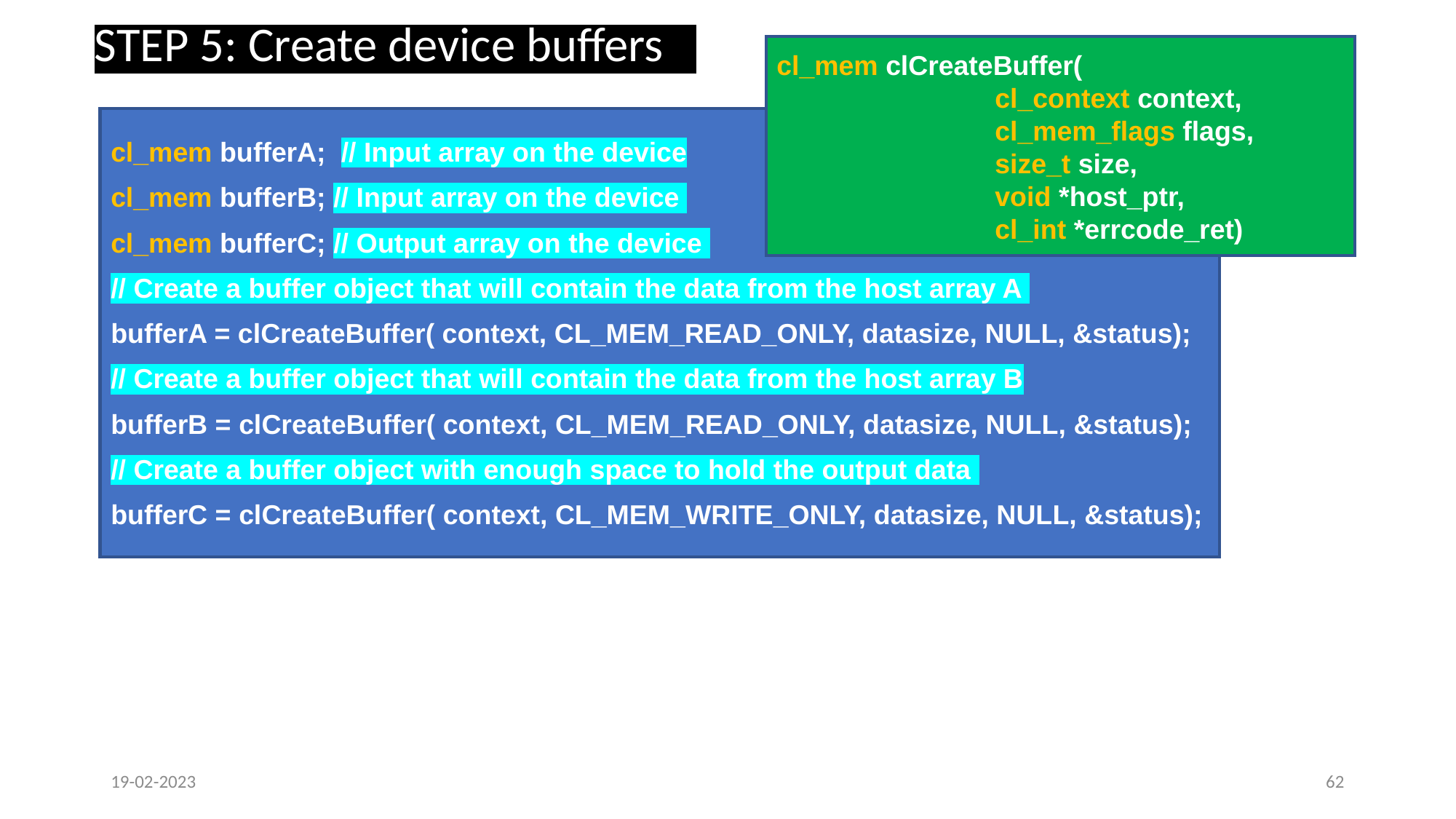

STEP 5: Create device buffers

cl_mem clCreateBuffer(
		cl_context context,
		cl_mem_flags flags,
		size_t size,
		void *host_ptr,
		cl_int *errcode_ret)
cl_mem bufferA;  // Input array on the device
cl_mem bufferB; // Input array on the device
cl_mem bufferC; // Output array on the device
// Create a buffer object that will contain the data from the host array A
bufferA = clCreateBuffer( context, CL_MEM_READ_ONLY, datasize, NULL, &status);
// Create a buffer object that will contain the data from the host array B
bufferB = clCreateBuffer( context, CL_MEM_READ_ONLY, datasize, NULL, &status);
// Create a buffer object with enough space to hold the output data
bufferC = clCreateBuffer( context, CL_MEM_WRITE_ONLY, datasize, NULL, &status);
19-02-2023
62